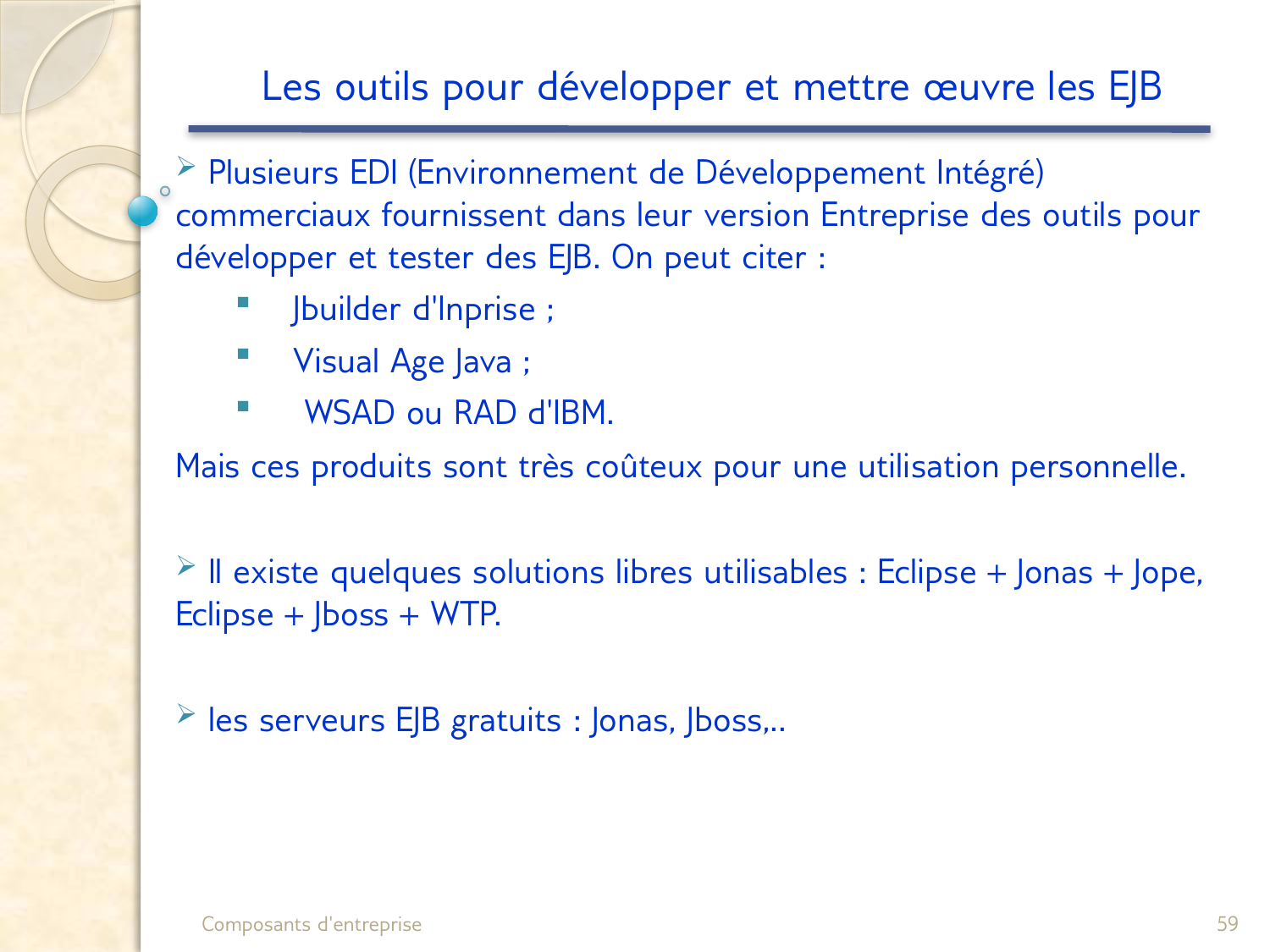

# Les outils pour développer et mettre œuvre les EJB
 Plusieurs EDI (Environnement de Développement Intégré) commerciaux fournissent dans leur version Entreprise des outils pour développer et tester des EJB. On peut citer :
    Jbuilder d'Inprise ;
    Visual Age Java ;
     WSAD ou RAD d'IBM.
Mais ces produits sont très coûteux pour une utilisation personnelle.

 Il existe quelques solutions libres utilisables : Eclipse + Jonas + Jope,   Eclipse + Jboss + WTP.

 les serveurs EJB gratuits : Jonas, Jboss,..
Composants d'entreprise
59